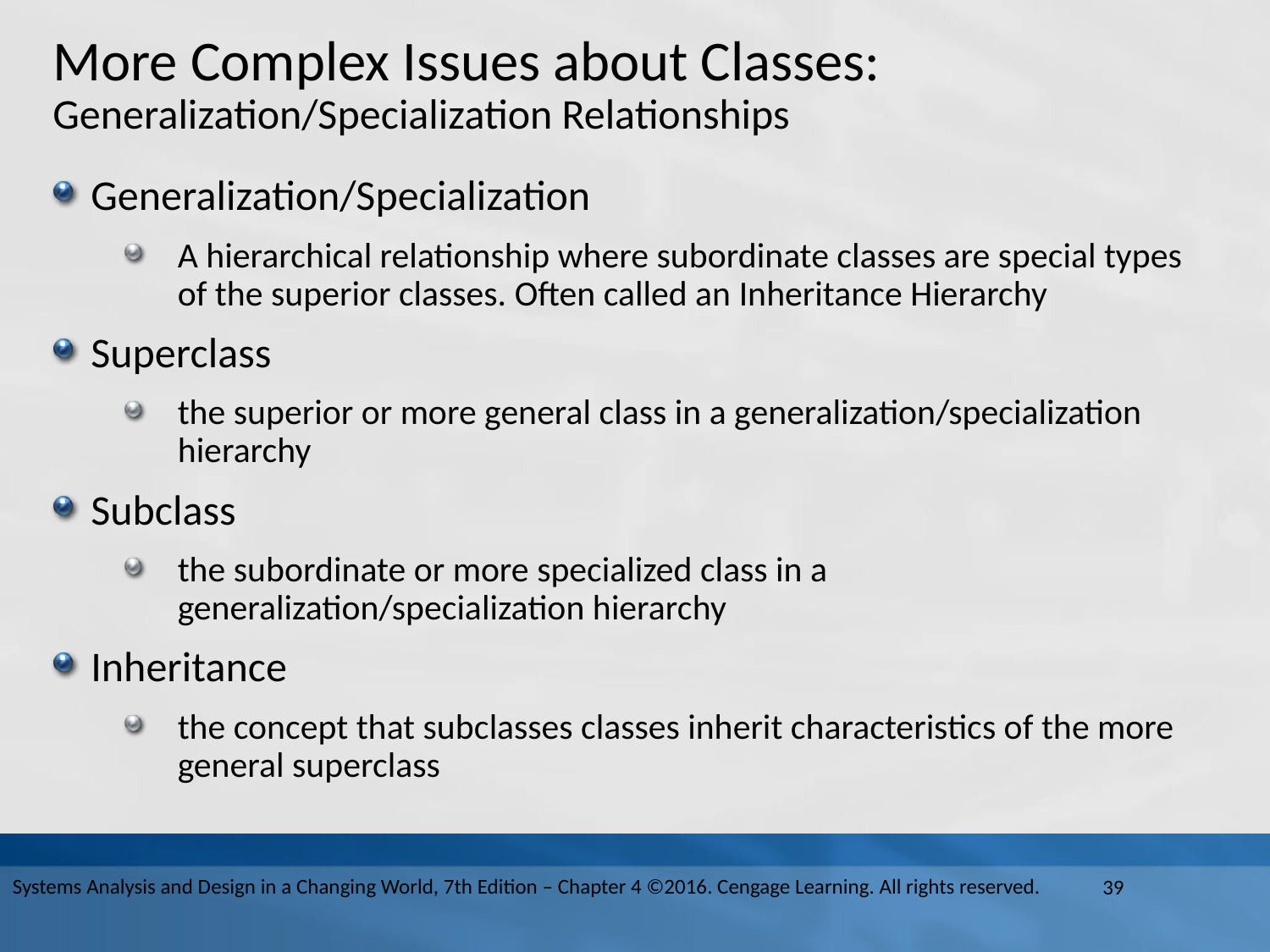

# More Complex Issues about Classes: Generalization/Specialization Relationships
Generalization/Specialization
A hierarchical relationship where subordinate classes are special types of the superior classes. Often called an Inheritance Hierarchy
Superclass
the superior or more general class in a generalization/specialization hierarchy
Subclass
the subordinate or more specialized class in a generalization/specialization hierarchy
Inheritance
the concept that subclasses classes inherit characteristics of the more general superclass
Systems Analysis and Design in a Changing World, 7th Edition – Chapter 4 ©2016. Cengage Learning. All rights reserved.
39